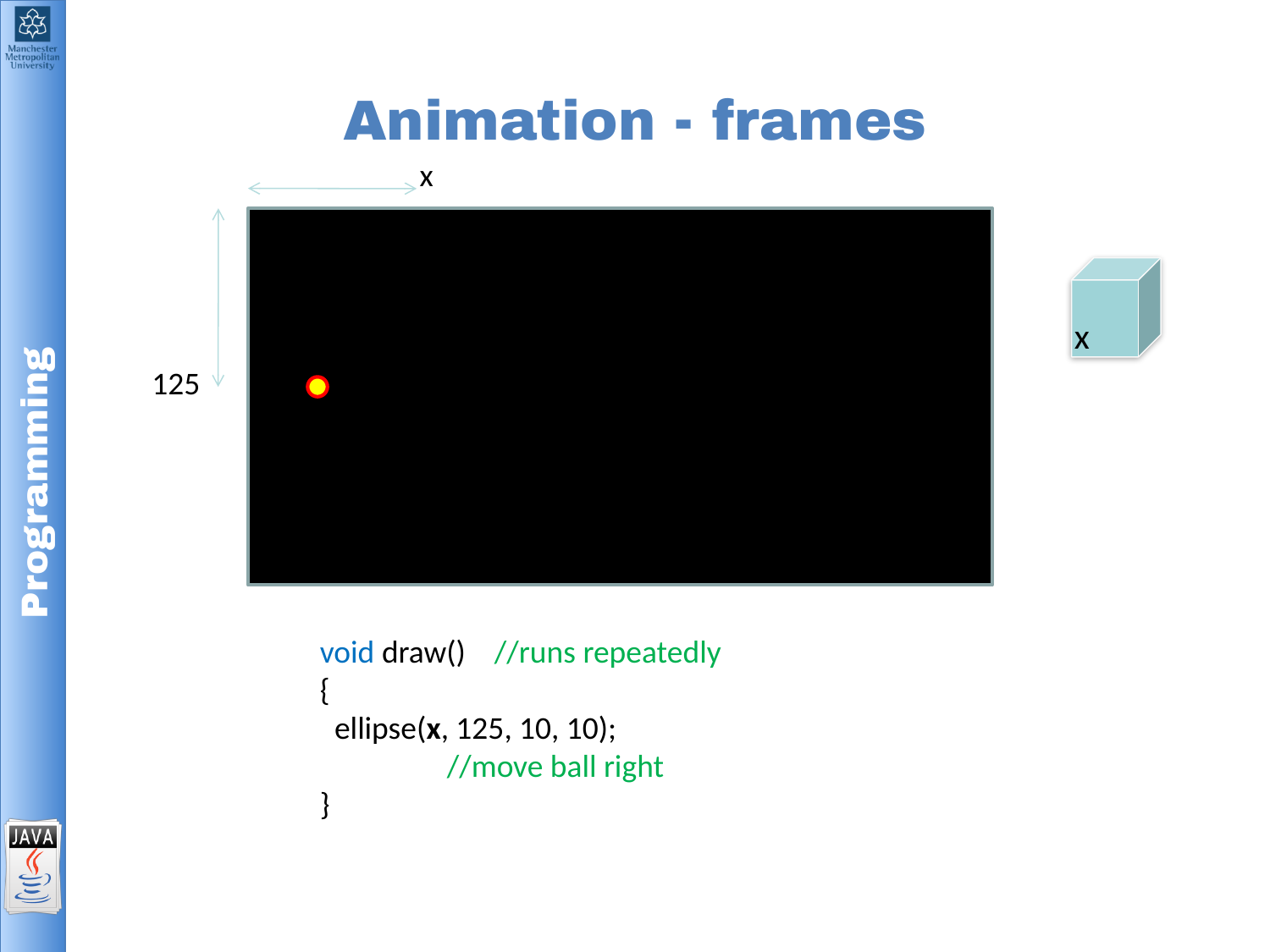

# Animation - frames
x

125

x

void draw()    //runs repeatedly
{
  ellipse(x, 125, 10, 10);
	//move ball right
}